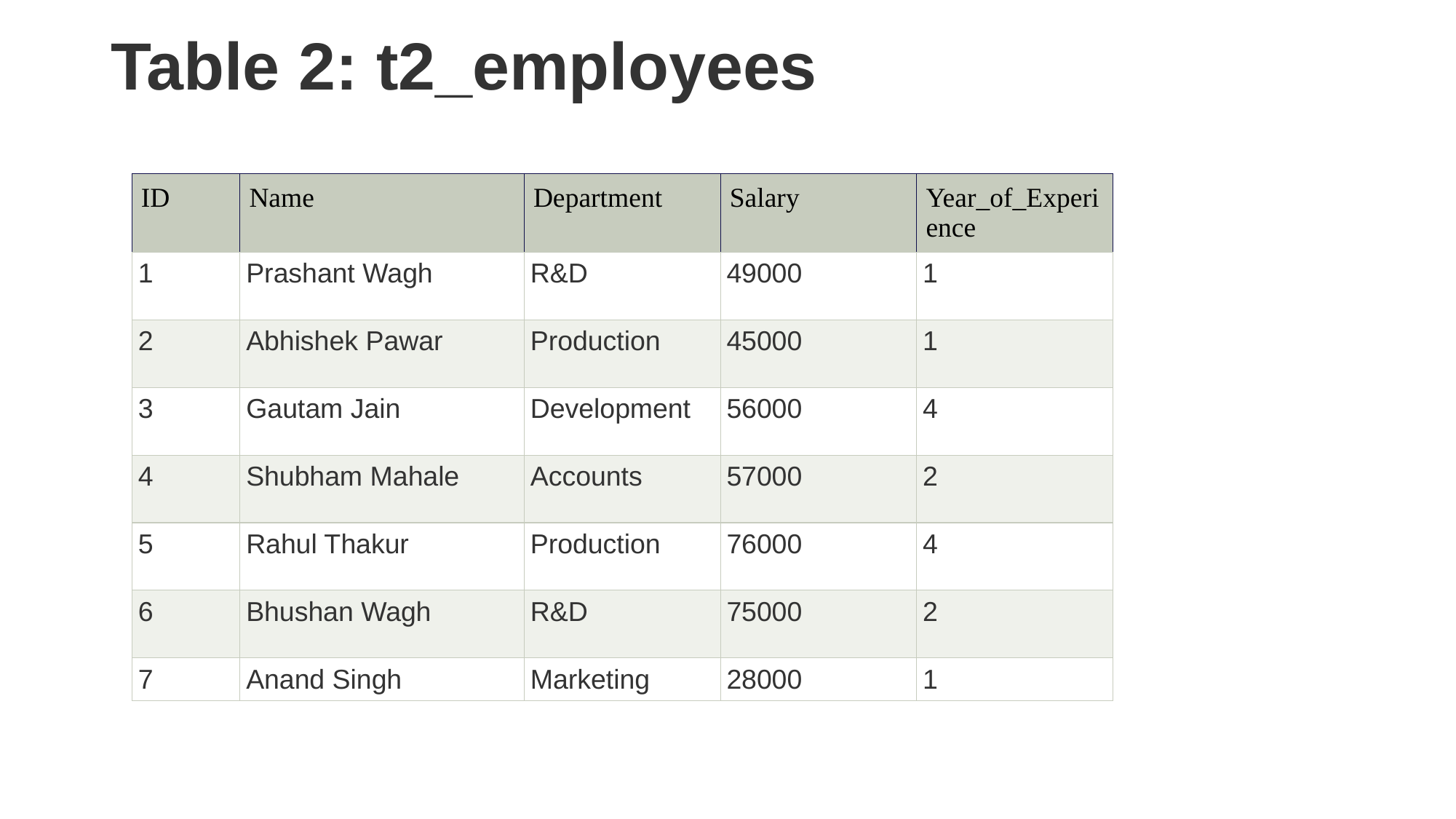

# Table 2: t2_employees
| ID | Name | Department | Salary | Year\_of\_Experience |
| --- | --- | --- | --- | --- |
| 1 | Prashant Wagh | R&D | 49000 | 1 |
| 2 | Abhishek Pawar | Production | 45000 | 1 |
| 3 | Gautam Jain | Development | 56000 | 4 |
| 4 | Shubham Mahale | Accounts | 57000 | 2 |
| 5 | Rahul Thakur | Production | 76000 | 4 |
| 6 | Bhushan Wagh | R&D | 75000 | 2 |
| 7 | Anand Singh | Marketing | 28000 | 1 |